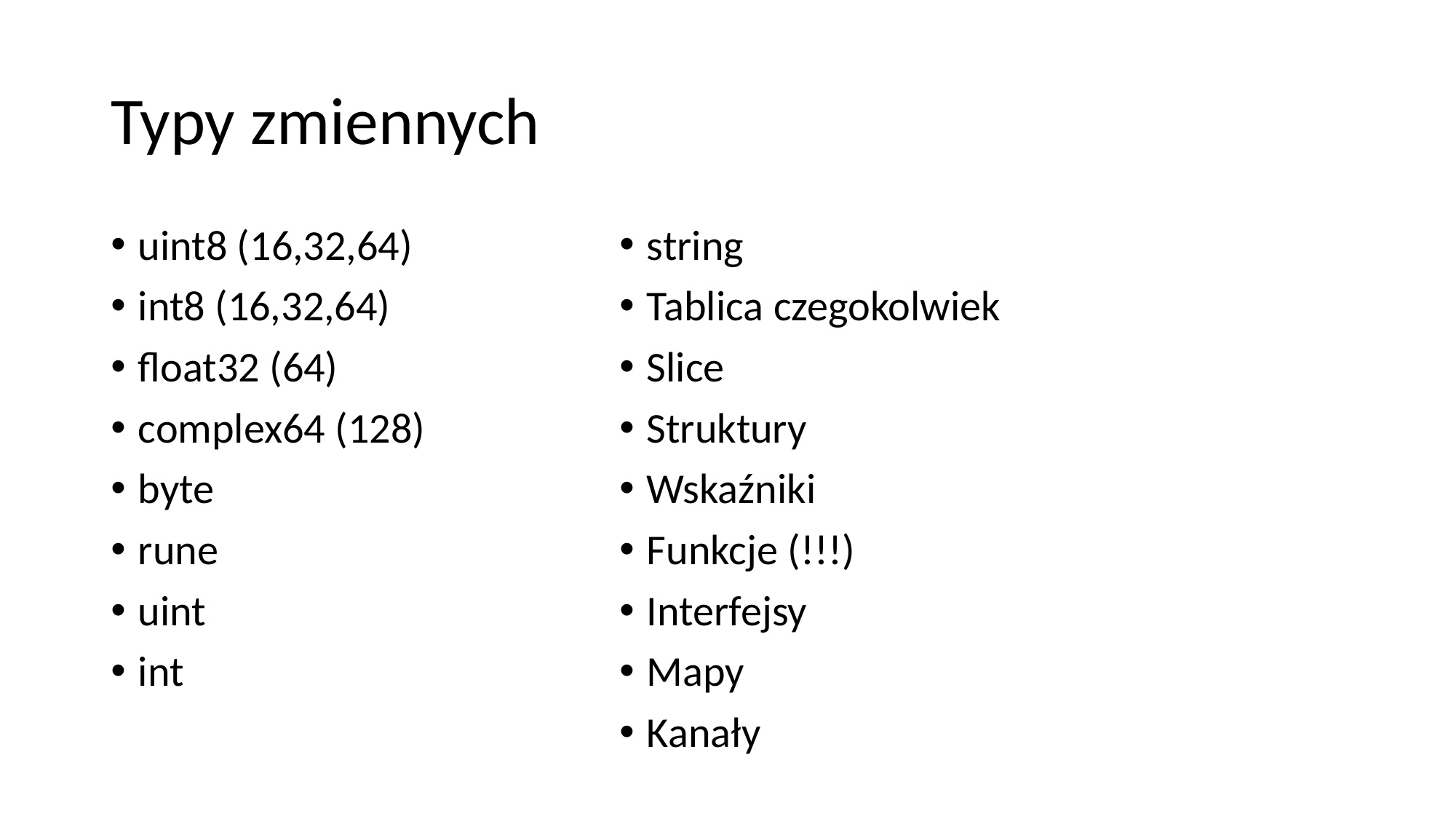

# Typy zmiennych
string
Tablica czegokolwiek
Slice
Struktury
Wskaźniki
Funkcje (!!!)
Interfejsy
Mapy
Kanały

uint8 (16,32,64)
int8 (16,32,64)
float32 (64)
complex64 (128)
byte
rune
uint
int